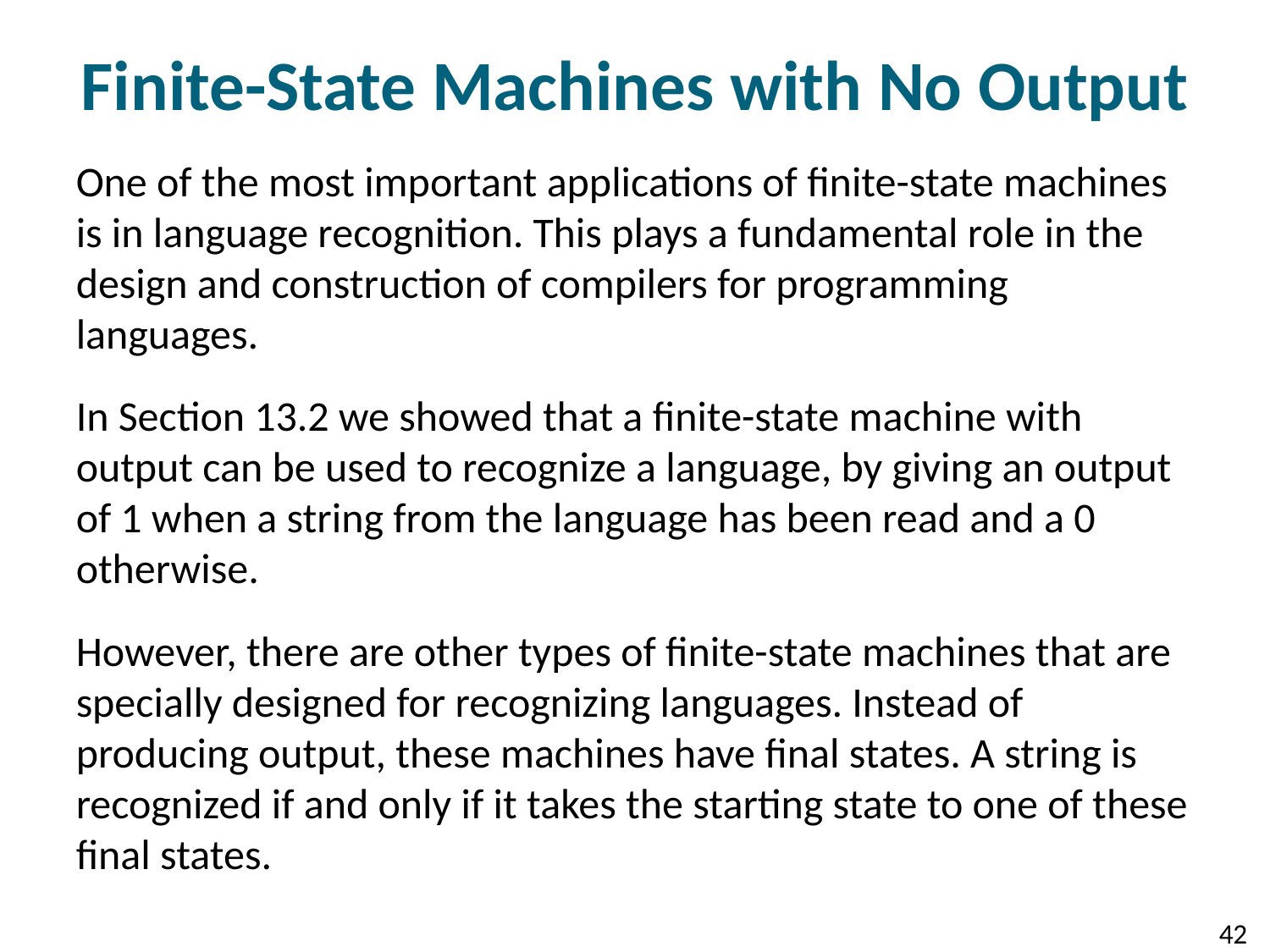

# Finite-State Machines with No Output
One of the most important applications of finite-state machines is in language recognition. This plays a fundamental role in the design and construction of compilers for programming languages.
In Section 13.2 we showed that a finite-state machine with output can be used to recognize a language, by giving an output of 1 when a string from the language has been read and a 0 otherwise.
However, there are other types of finite-state machines that are specially designed for recognizing languages. Instead of producing output, these machines have final states. A string is recognized if and only if it takes the starting state to one of these final states.